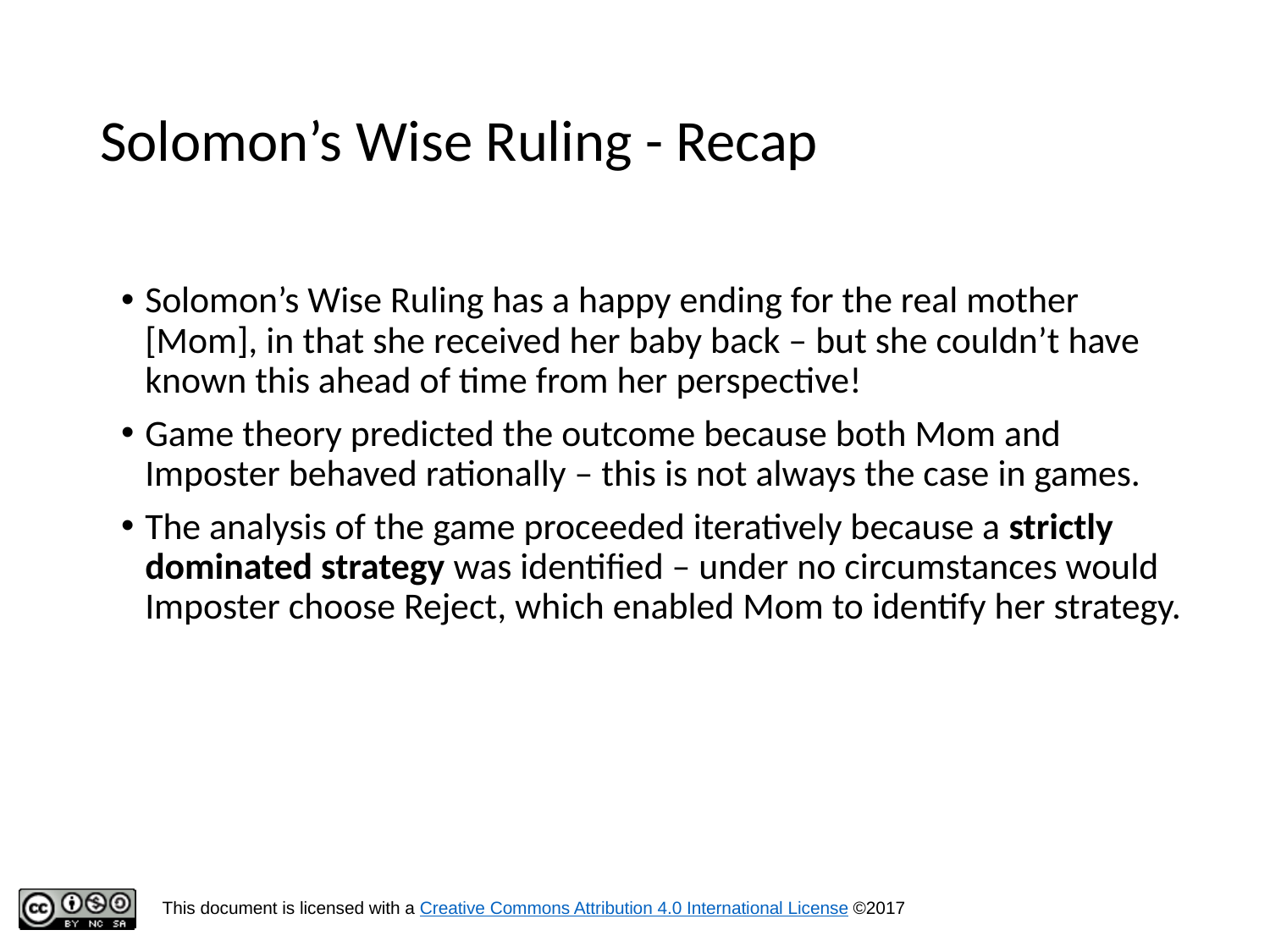

# Solomon’s Wise Ruling - Recap

Solomon’s Wise Ruling has a happy ending for the real mother [Mom], in that she received her baby back – but she couldn’t have known this ahead of time from her perspective!
Game theory predicted the outcome because both Mom and Imposter behaved rationally – this is not always the case in games.
The analysis of the game proceeded iteratively because a strictly dominated strategy was identified – under no circumstances would Imposter choose Reject, which enabled Mom to identify her strategy.